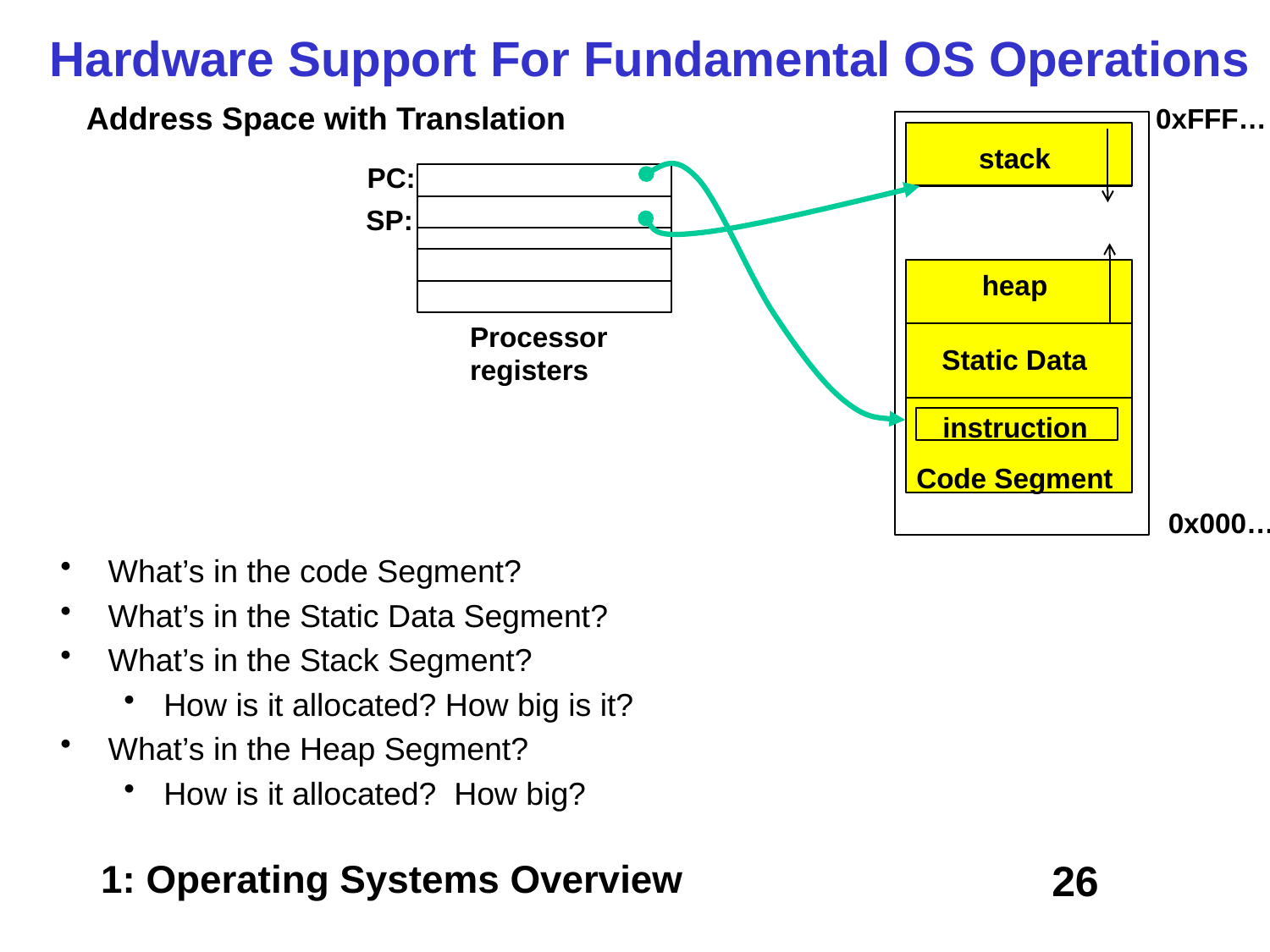

Hardware Support For Fundamental OS Operations
Address Space with Translation
0xFFF…

stack
PC:

SP:

heap
Processor
registers

Static Data

instruction

Code Segment
0x000…
What’s in the code Segment?
What’s in the Static Data Segment?
What’s in the Stack Segment?
How is it allocated? How big is it?
What’s in the Heap Segment?
How is it allocated?  How big?
1: Operating Systems Overview
26